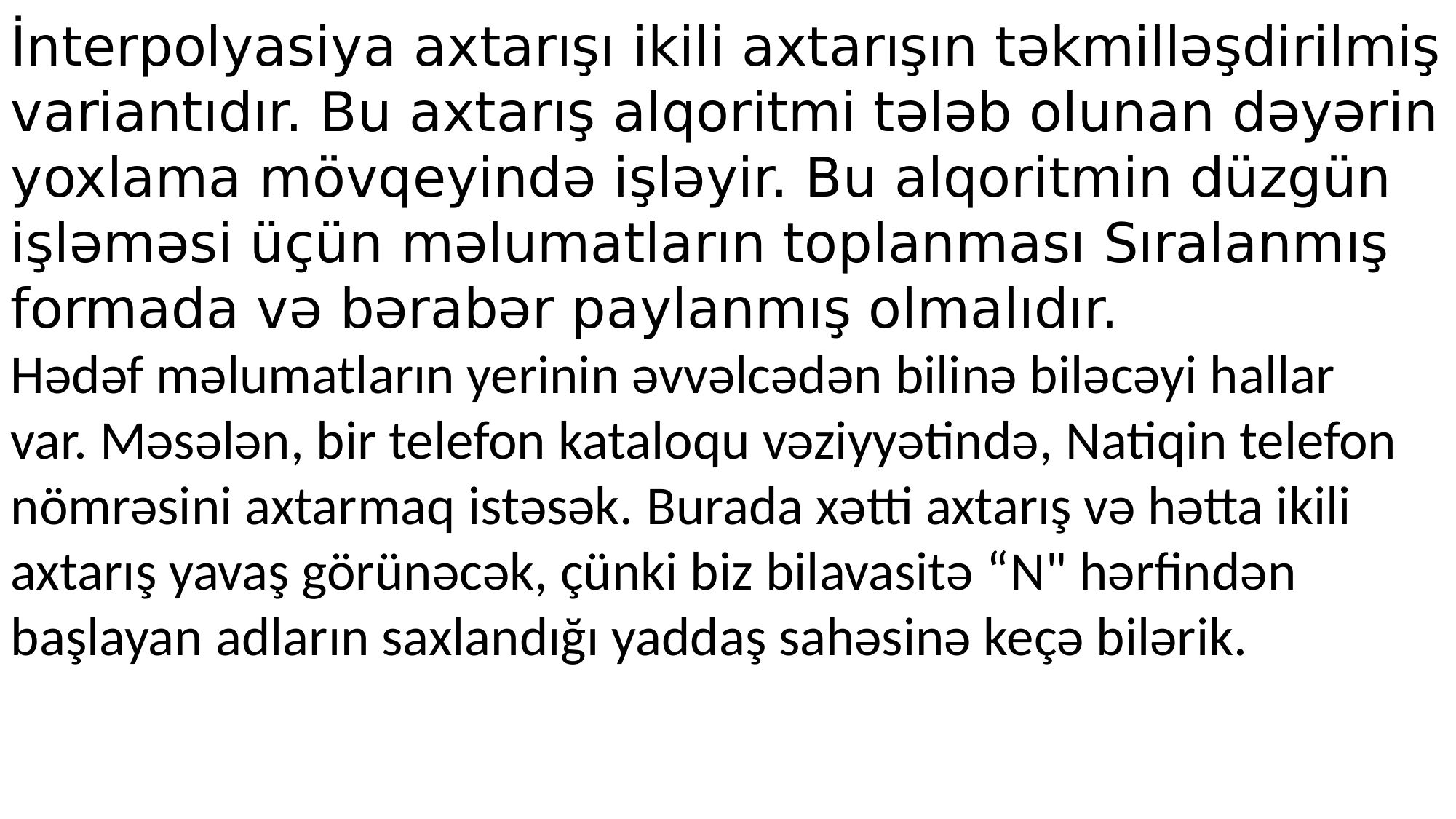

İnterpolyasiya axtarışı ikili axtarışın təkmilləşdirilmiş variantıdır. Bu axtarış alqoritmi tələb olunan dəyərin yoxlama mövqeyində işləyir. Bu alqoritmin düzgün işləməsi üçün məlumatların toplanması Sıralanmış formada və bərabər paylanmış olmalıdır.
Hədəf məlumatların yerinin əvvəlcədən bilinə biləcəyi hallar var. Məsələn, bir telefon kataloqu vəziyyətində, Natiqin telefon nömrəsini axtarmaq istəsək. Burada xətti axtarış və hətta ikili axtarış yavaş görünəcək, çünki biz bilavasitə “N" hərfindən başlayan adların saxlandığı yaddaş sahəsinə keçə bilərik.